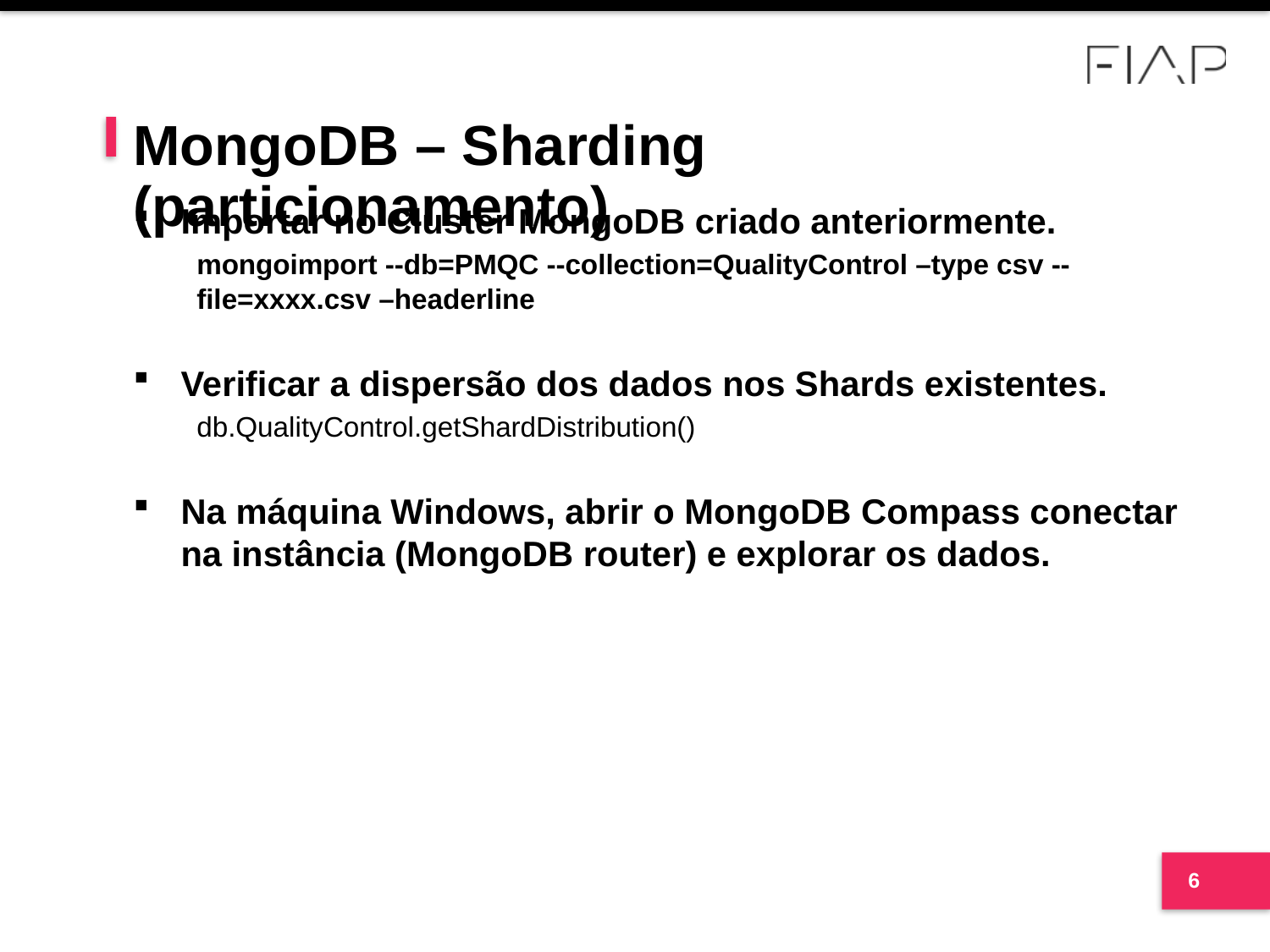

MongoDB – Sharding (particionamento)
Importar no Cluster MongoDB criado anteriormente.
mongoimport --db=PMQC --collection=QualityControl –type csv --file=xxxx.csv –headerline

Verificar a dispersão dos dados nos Shards existentes.
db.QualityControl.getShardDistribution()

Na máquina Windows, abrir o MongoDB Compass conectar na instância (MongoDB router) e explorar os dados.